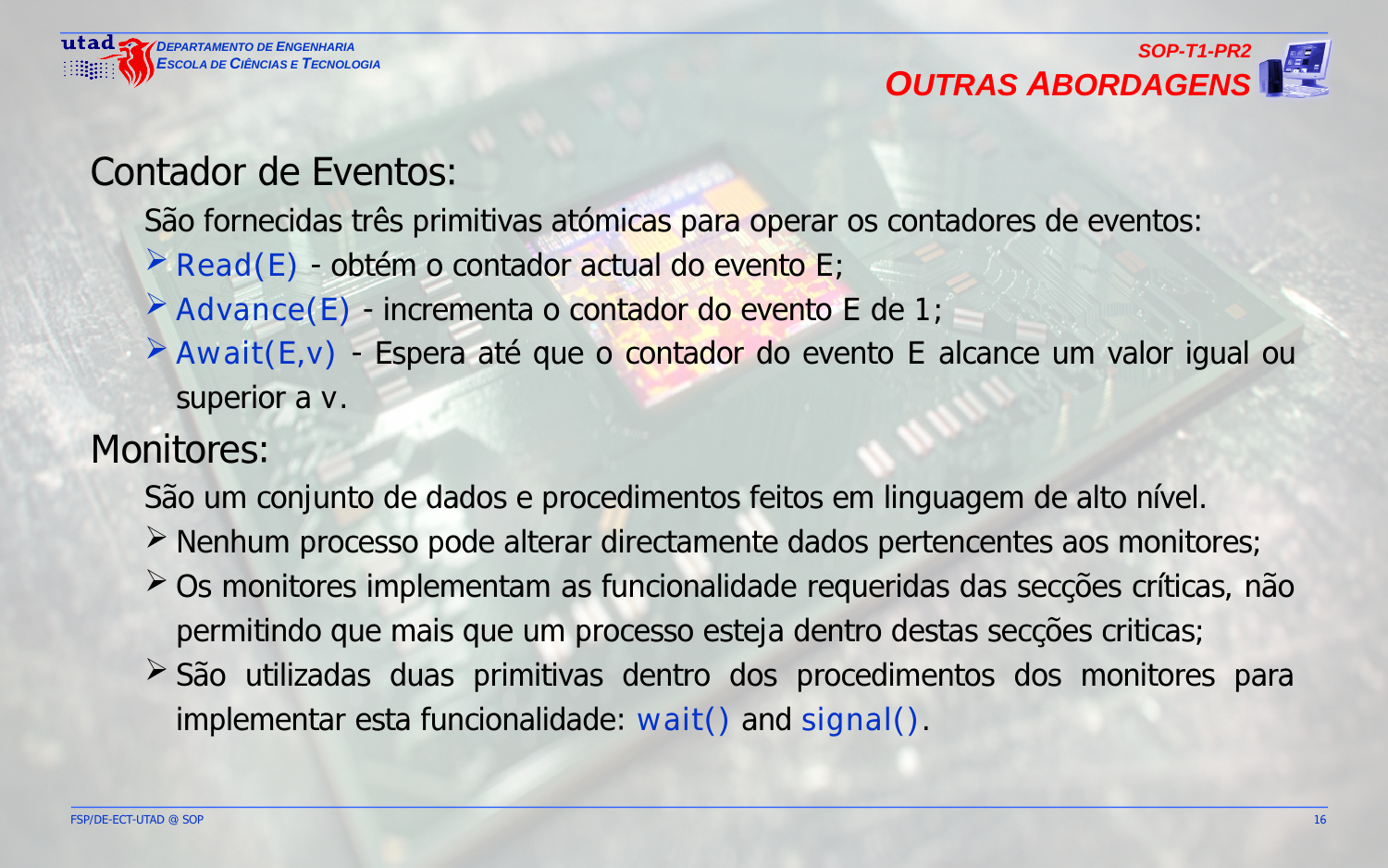

SOP-T1-PR2
OUTRAS ABORDAGENS
Contador de Eventos:
São fornecidas três primitivas atómicas para operar os contadores de eventos:
Read(E) - obtém o contador actual do evento E;
Advance(E) - incrementa o contador do evento E de 1;
Await(E,v) - Espera até que o contador do evento E alcance um valor igual ou superior a v.
Monitores:
São um conjunto de dados e procedimentos feitos em linguagem de alto nível.
Nenhum processo pode alterar directamente dados pertencentes aos monitores;
Os monitores implementam as funcionalidade requeridas das secções críticas, não permitindo que mais que um processo esteja dentro destas secções criticas;
São utilizadas duas primitivas dentro dos procedimentos dos monitores para implementar esta funcionalidade: wait() and signal().